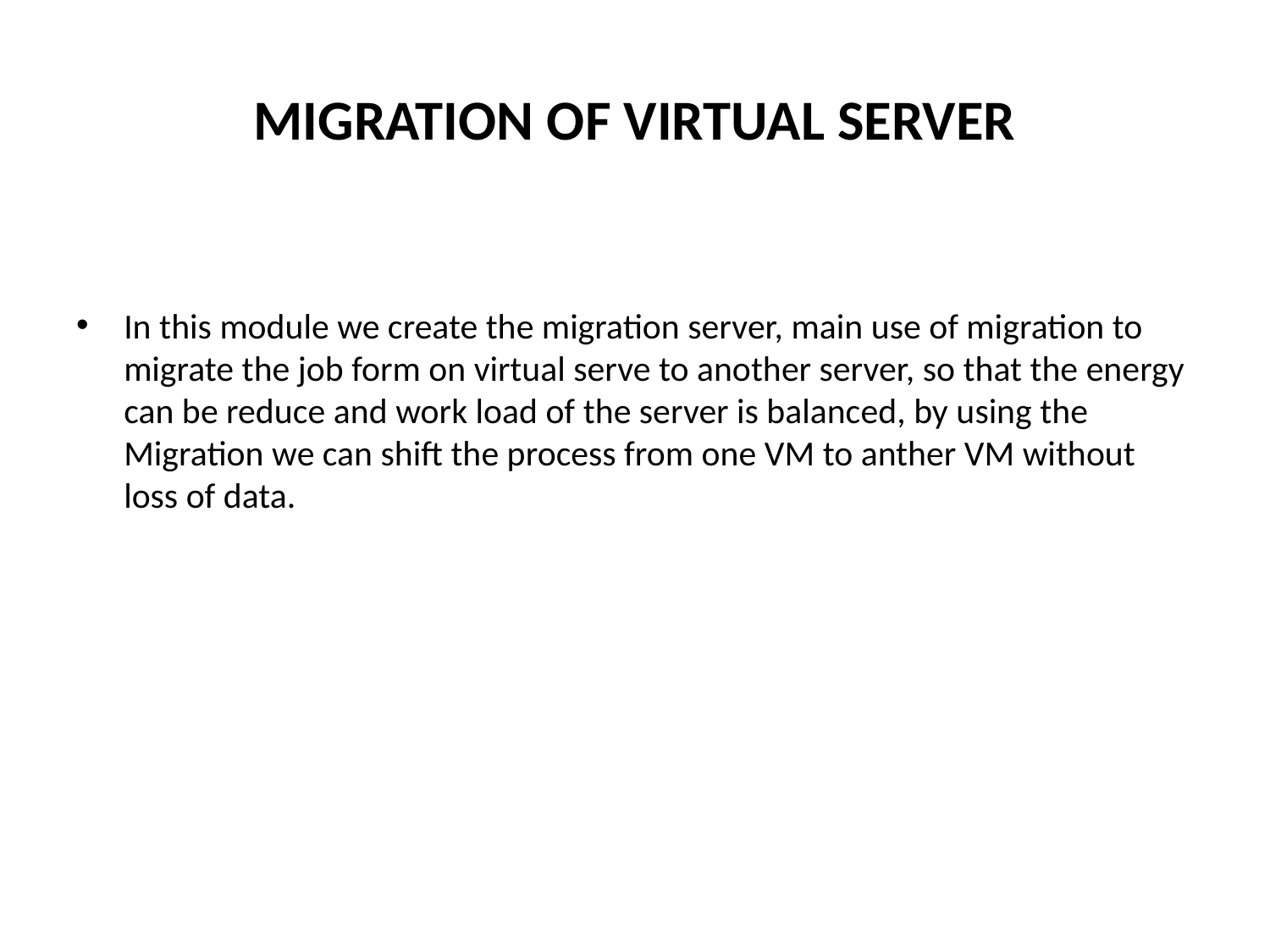

# MIGRATION OF VIRTUAL SERVER

In this module we create the migration server, main use of migration to migrate the job form on virtual serve to another server, so that the energy can be reduce and work load of the server is balanced, by using the Migration we can shift the process from one VM to anther VM without loss of data.